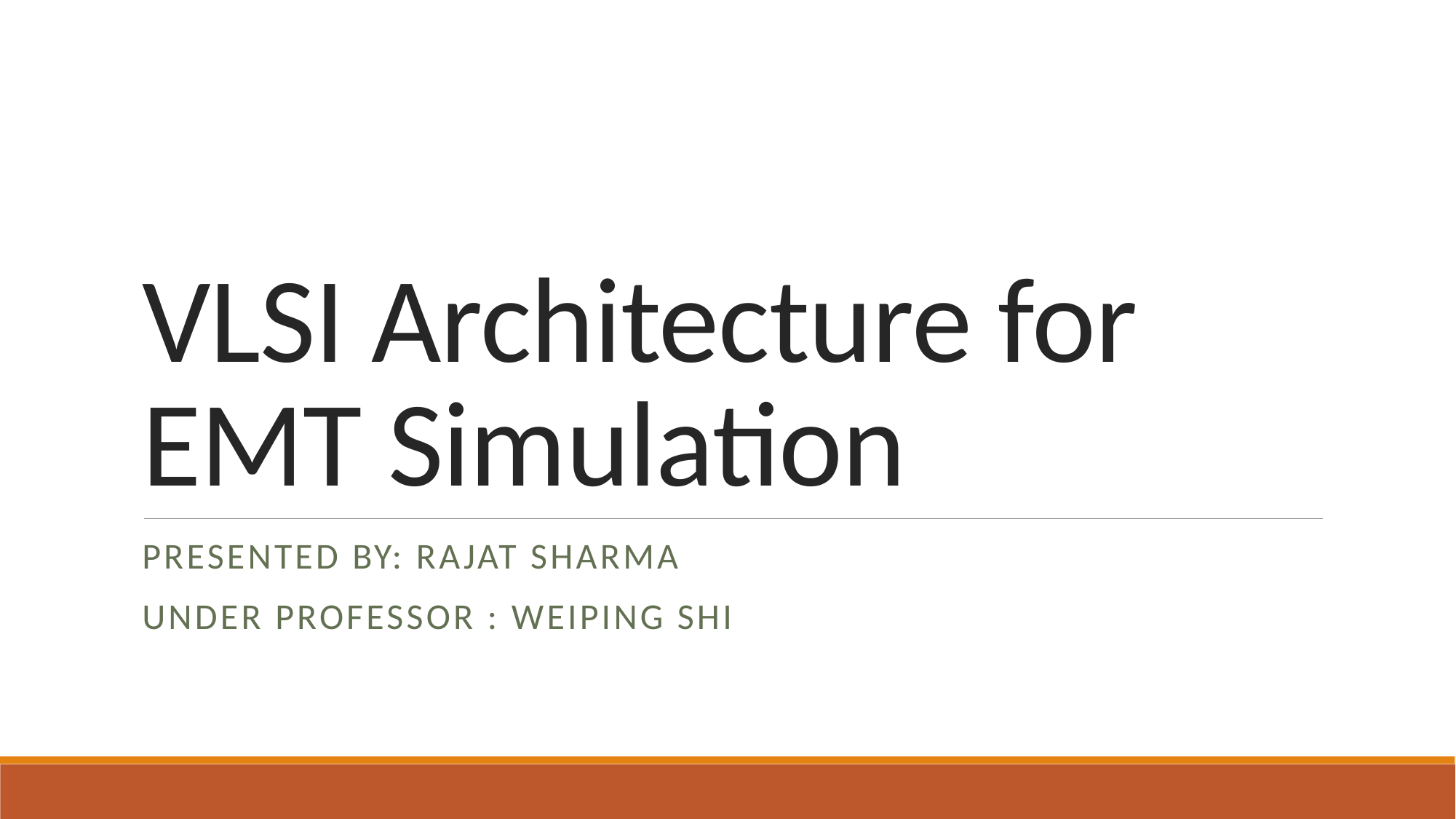

# VLSI Architecture for EMT Simulation
Presented by: Rajat Sharma
Under Professor : Weiping Shi